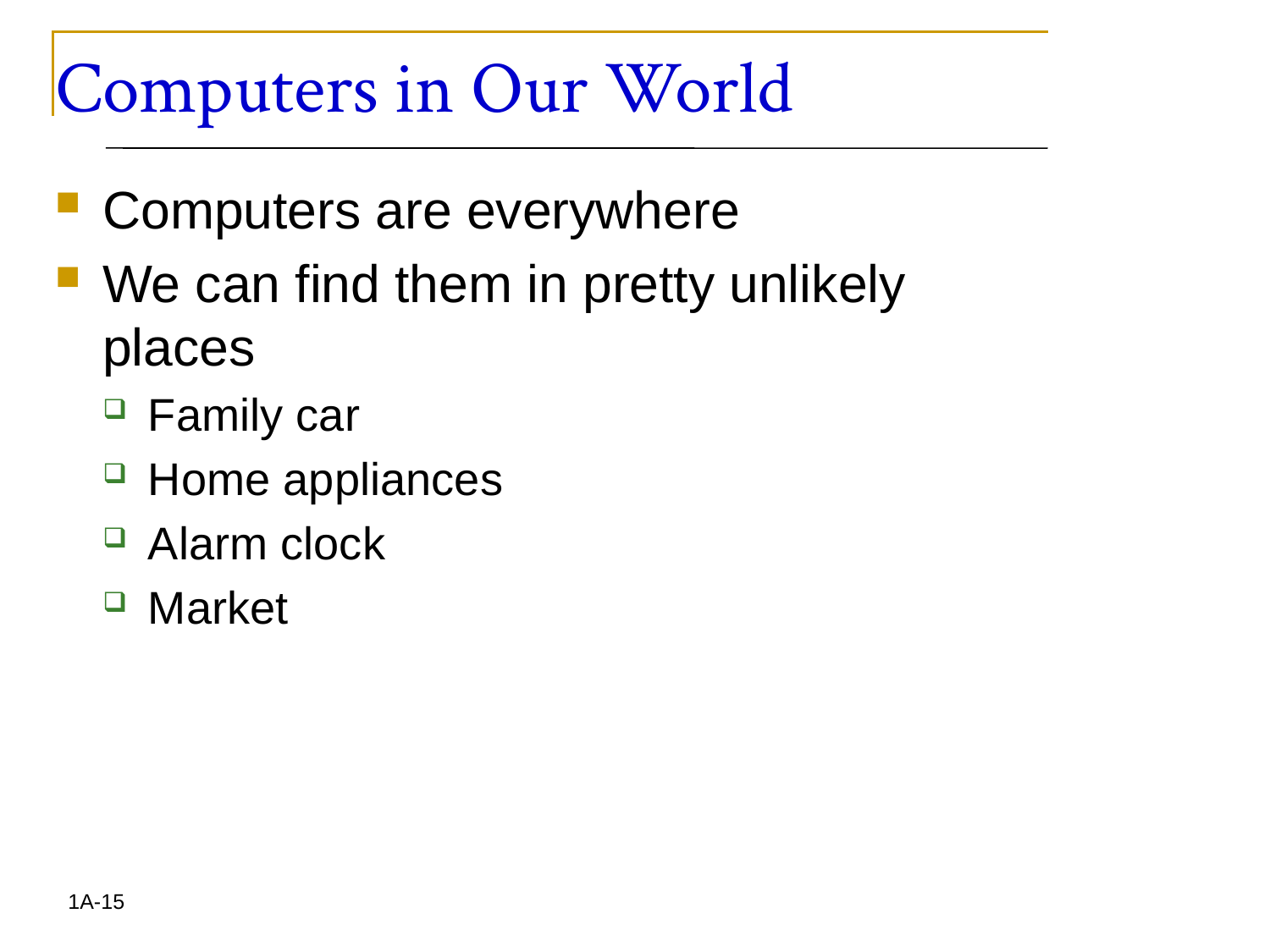

# Computers in Our World
Computers are everywhere
We can find them in pretty unlikely places
Family car
Home appliances
Alarm clock
Market

1A-15